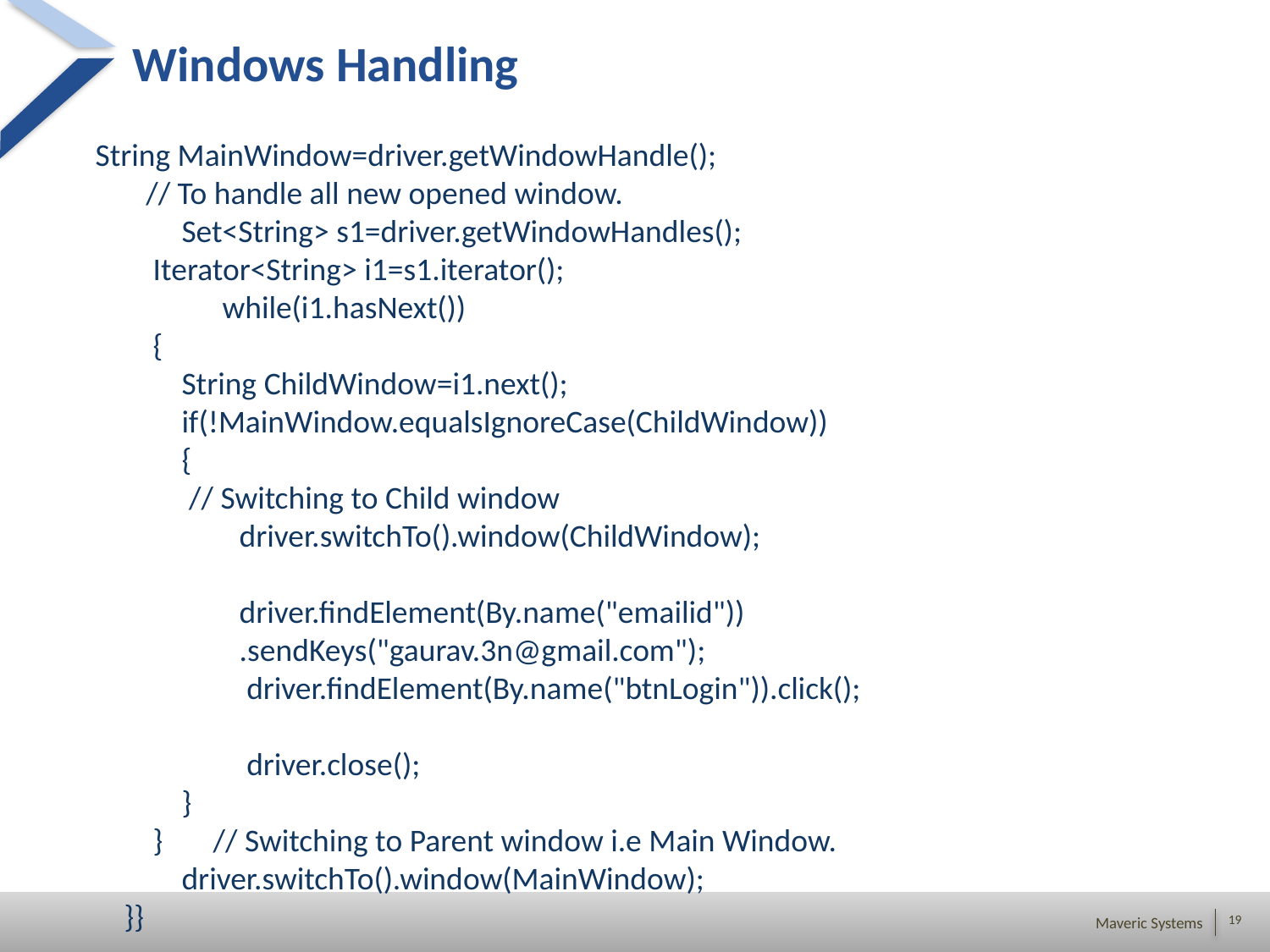

# Windows Handling
String MainWindow=driver.getWindowHandle();
       // To handle all new opened window.
            Set<String> s1=driver.getWindowHandles();
        Iterator<String> i1=s1.iterator();
   	while(i1.hasNext())
        {
            String ChildWindow=i1.next();
            if(!MainWindow.equalsIgnoreCase(ChildWindow))
            {
             // Switching to Child window
                    driver.switchTo().window(ChildWindow);
                    driver.findElement(By.name("emailid"))
                    .sendKeys("gaurav.3n@gmail.com");
                     driver.findElement(By.name("btnLogin")).click();
                     driver.close();
            }
        }       // Switching to Parent window i.e Main Window.
            driver.switchTo().window(MainWindow);
    }}